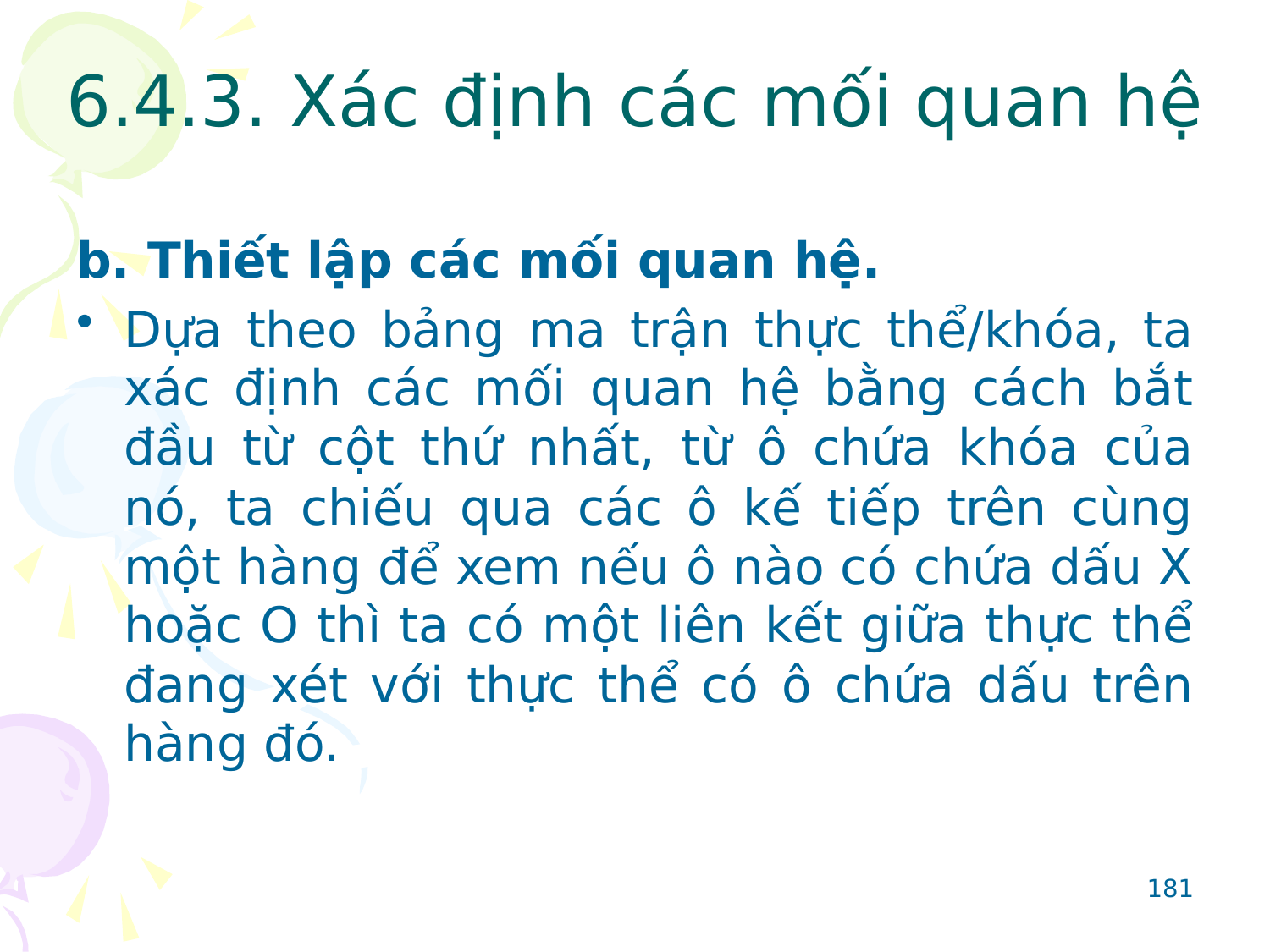

# 6.4.3. Xác định các mối quan hệ
b. Thiết lập các mối quan hệ.
Dựa theo bảng ma trận thực thể/khóa, ta xác định các mối quan hệ bằng cách bắt đầu từ cột thứ nhất, từ ô chứa khóa của nó, ta chiếu qua các ô kế tiếp trên cùng một hàng để xem nếu ô nào có chứa dấu X hoặc O thì ta có một liên kết giữa thực thể đang xét với thực thể có ô chứa dấu trên hàng đó.
181